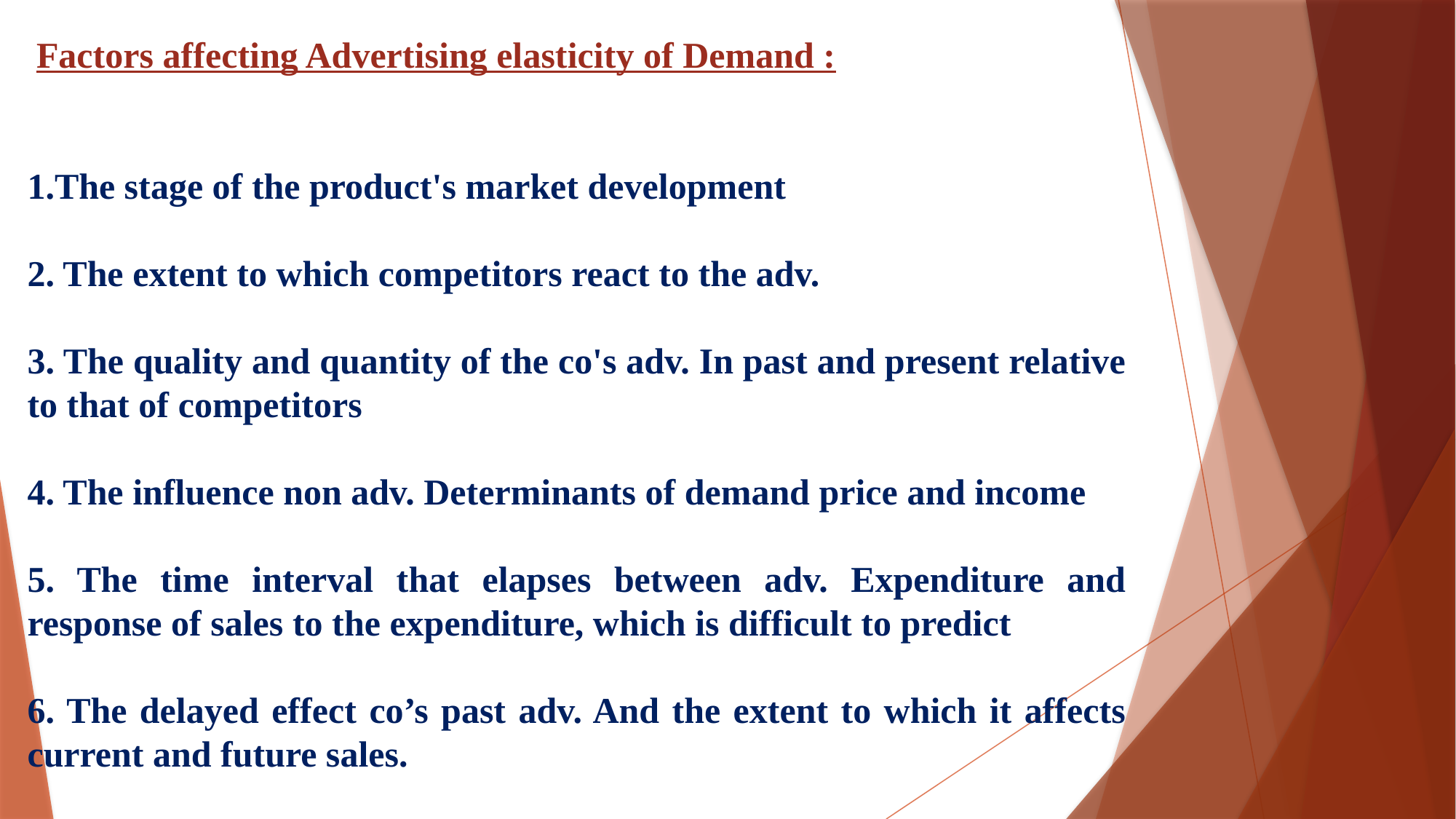

Factors affecting Advertising elasticity of Demand :

1.The stage of the product's market development

2. The extent to which competitors react to the adv.

3. The quality and quantity of the co's adv. In past and present relative to that of competitors

4. The influence non adv. Determinants of demand price and income

5. The time interval that elapses between adv. Expenditure and response of sales to the expenditure, which is difficult to predict

6. The delayed effect co’s past adv. And the extent to which it affects current and future sales.